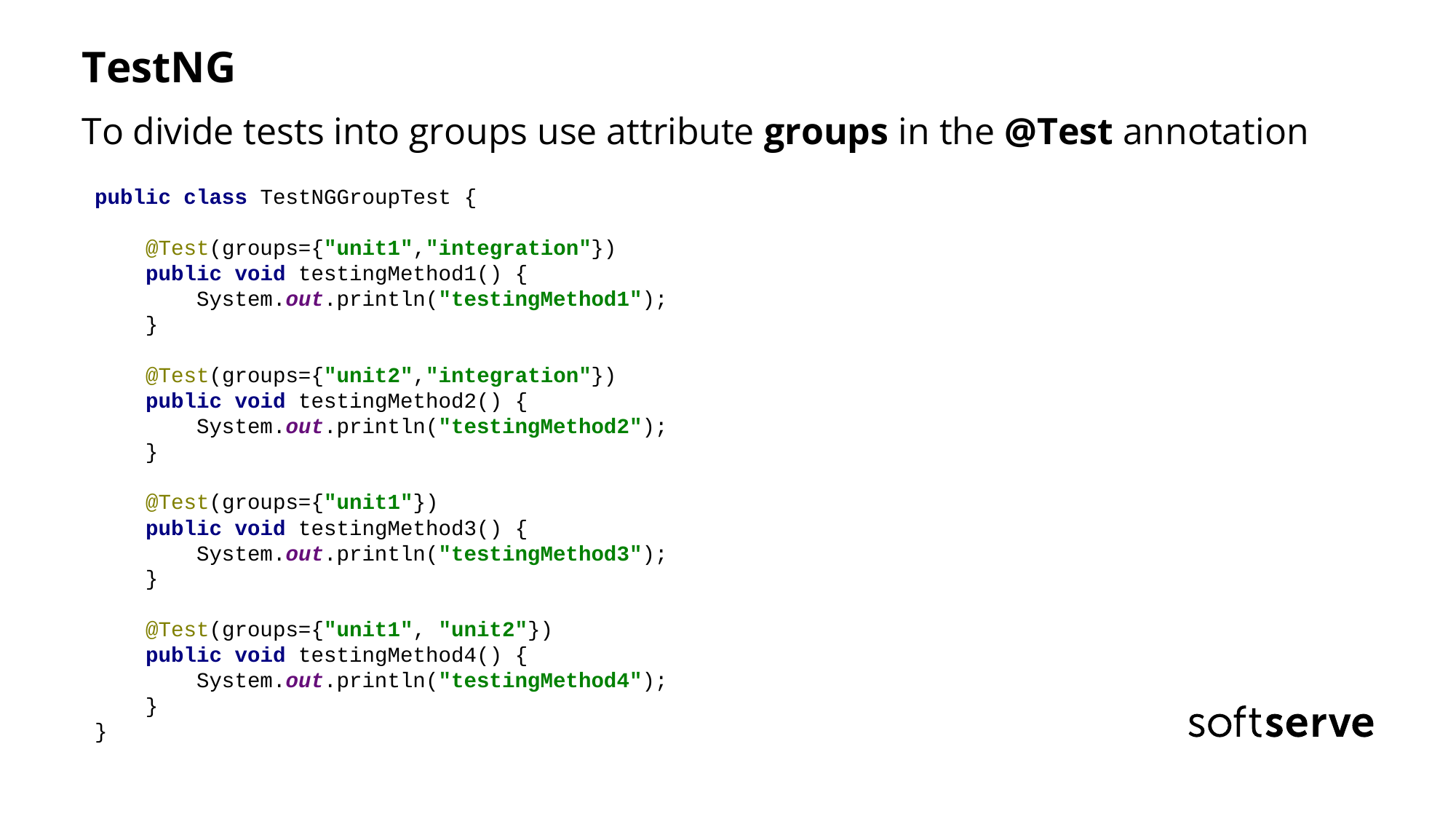

TestNG
To divide tests into groups use attribute groups in the @Test annotation
public class TestNGGroupTest {
    @Test(groups={"unit1","integration"})
    public void testingMethod1() {
        System.out.println("testingMethod1");
    }
    @Test(groups={"unit2","integration"})
    public void testingMethod2() {
        System.out.println("testingMethod2");
    }
    @Test(groups={"unit1"})
    public void testingMethod3() {
        System.out.println("testingMethod3");
    }
    @Test(groups={"unit1", "unit2"})
    public void testingMethod4() {
        System.out.println("testingMethod4");
    }
}